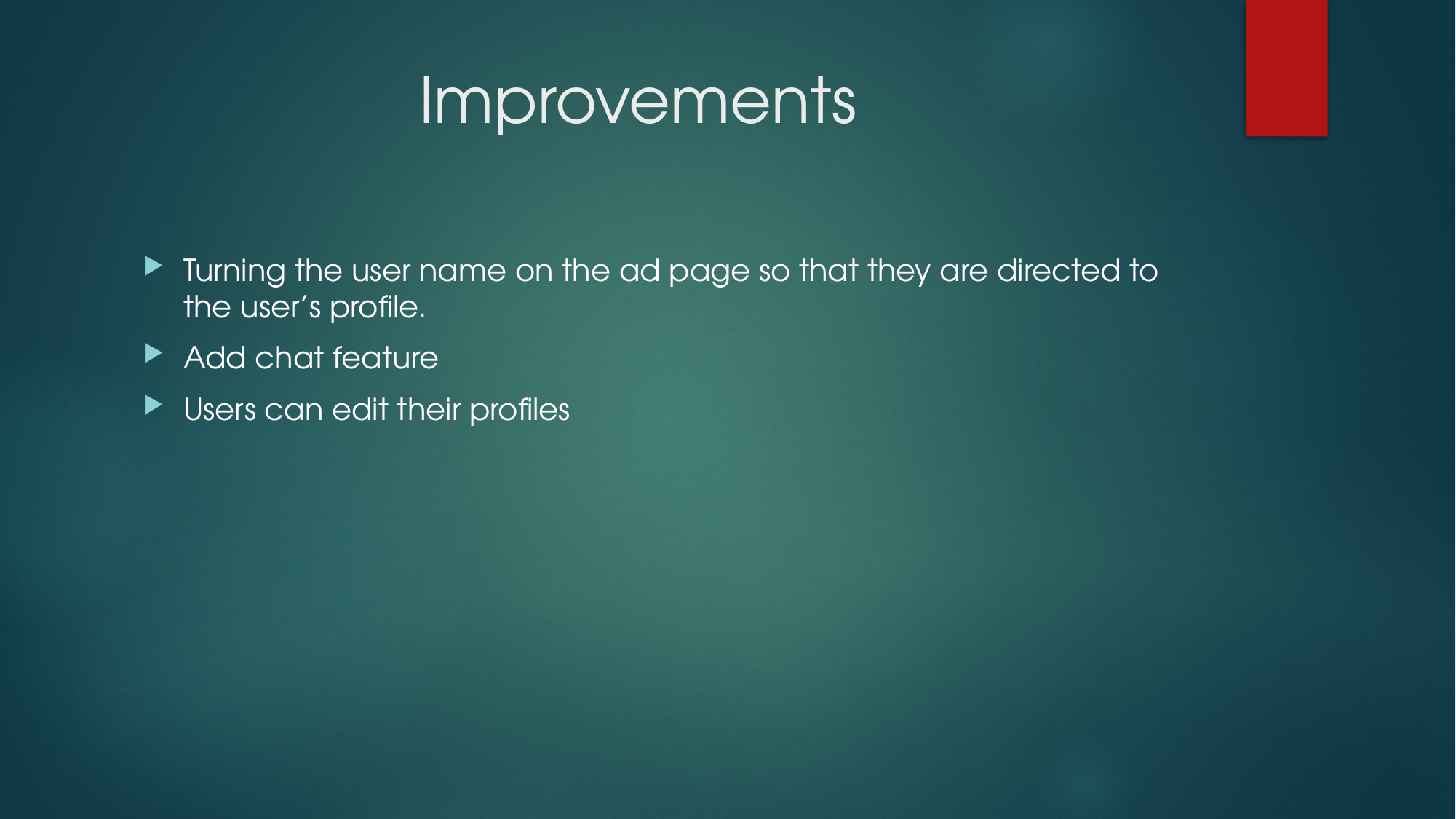

# Improvements
Turning the user name on the ad page so that they are directed to the user’s profile.
Add chat feature
Users can edit their profiles